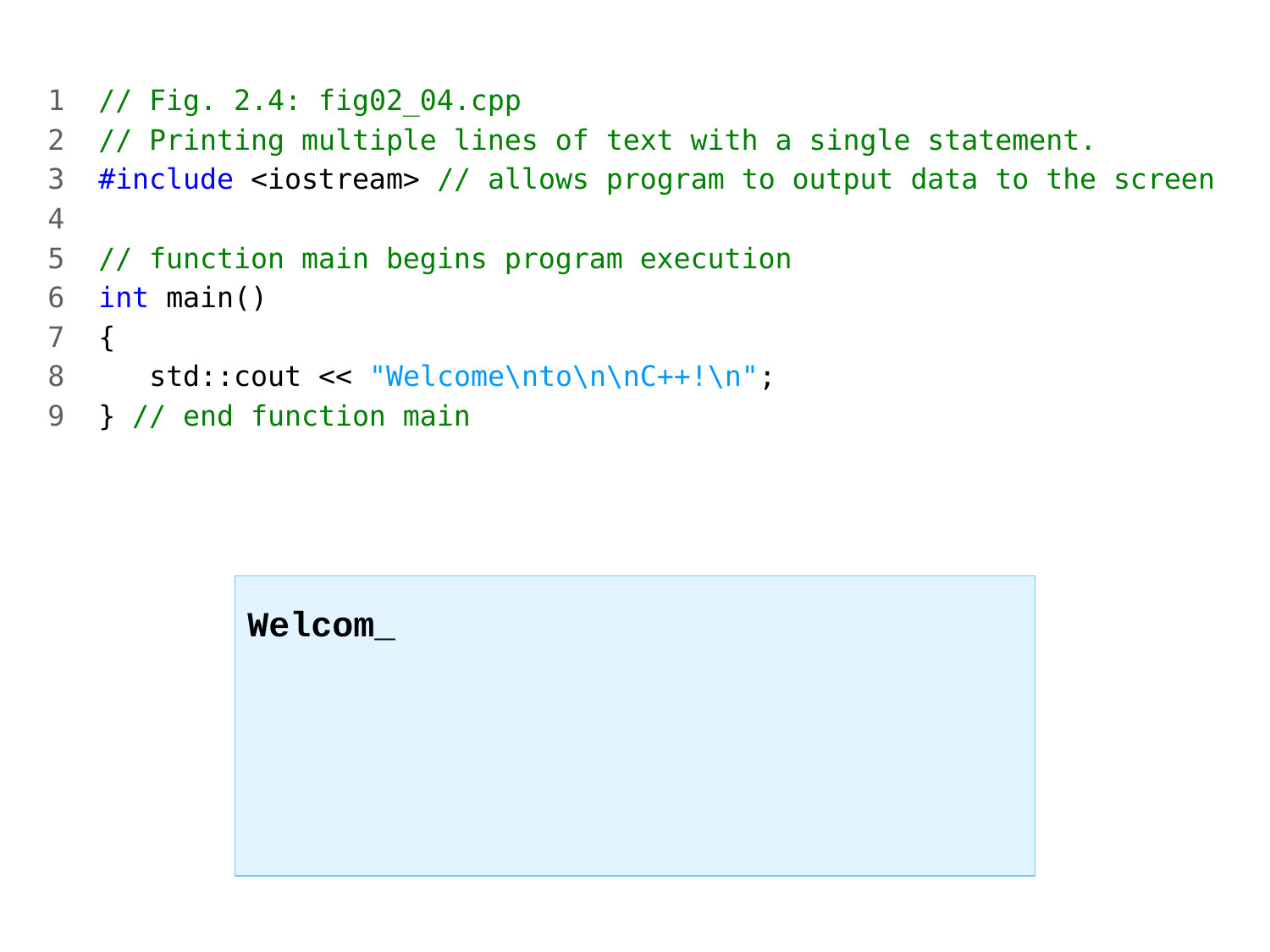

1  // Fig. 2.4: fig02_04.cpp
2  // Printing multiple lines of text with a single statement.
3  #include <iostream> // allows program to output data to the screen
4
5  // function main begins program execution
6  int main()
7  {
8     std::cout << "Welcome\nto\n\nC++!\n";
9  } // end function main
Welcom__
to_
_
C++!_
_